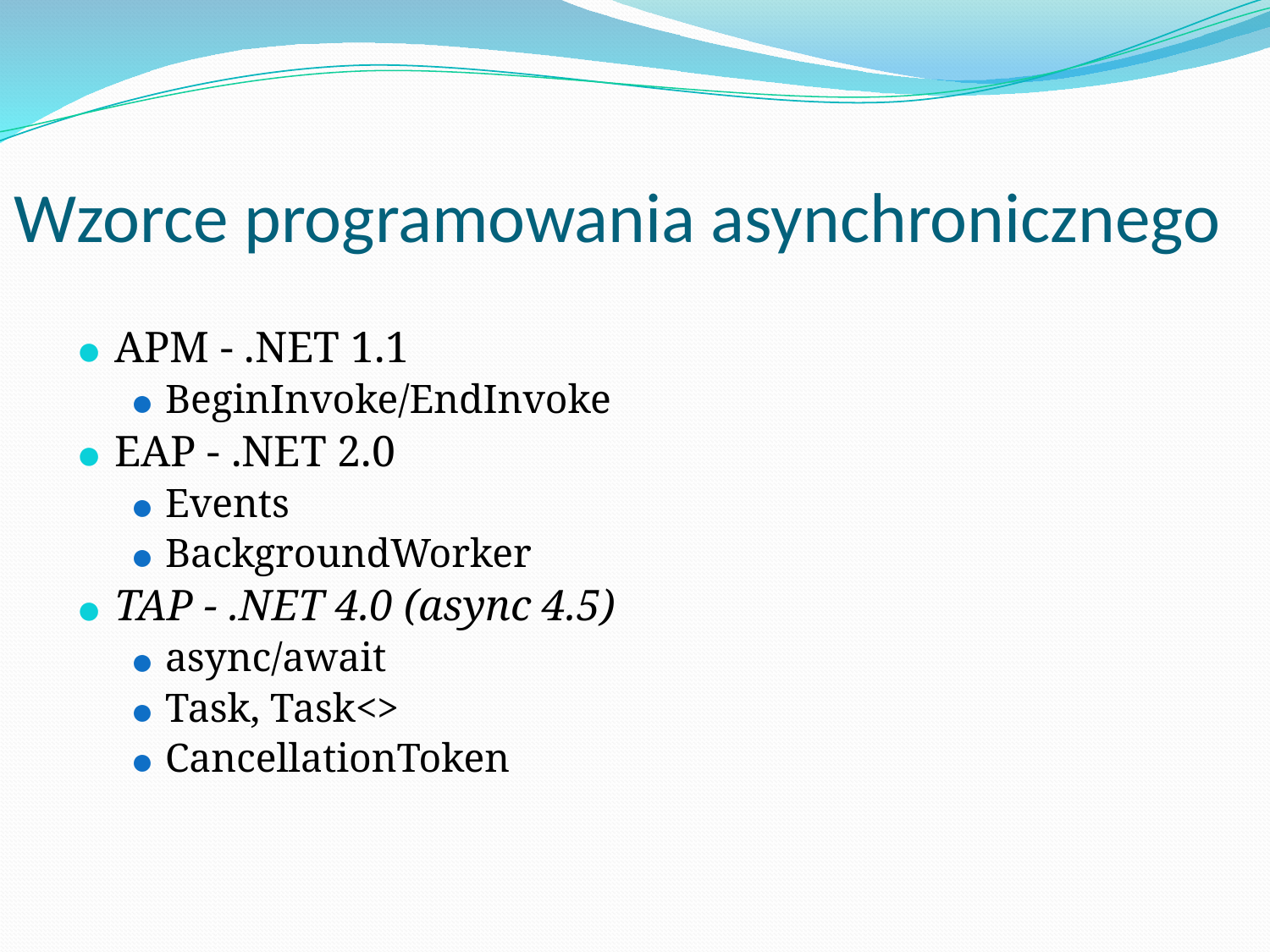

# Wzorce programowania asynchronicznego

APM - .NET 1.1
BeginInvoke/EndInvoke
EAP - .NET 2.0
Events
BackgroundWorker
TAP - .NET 4.0 (async 4.5)
async/await
Task, Task<>
CancellationToken